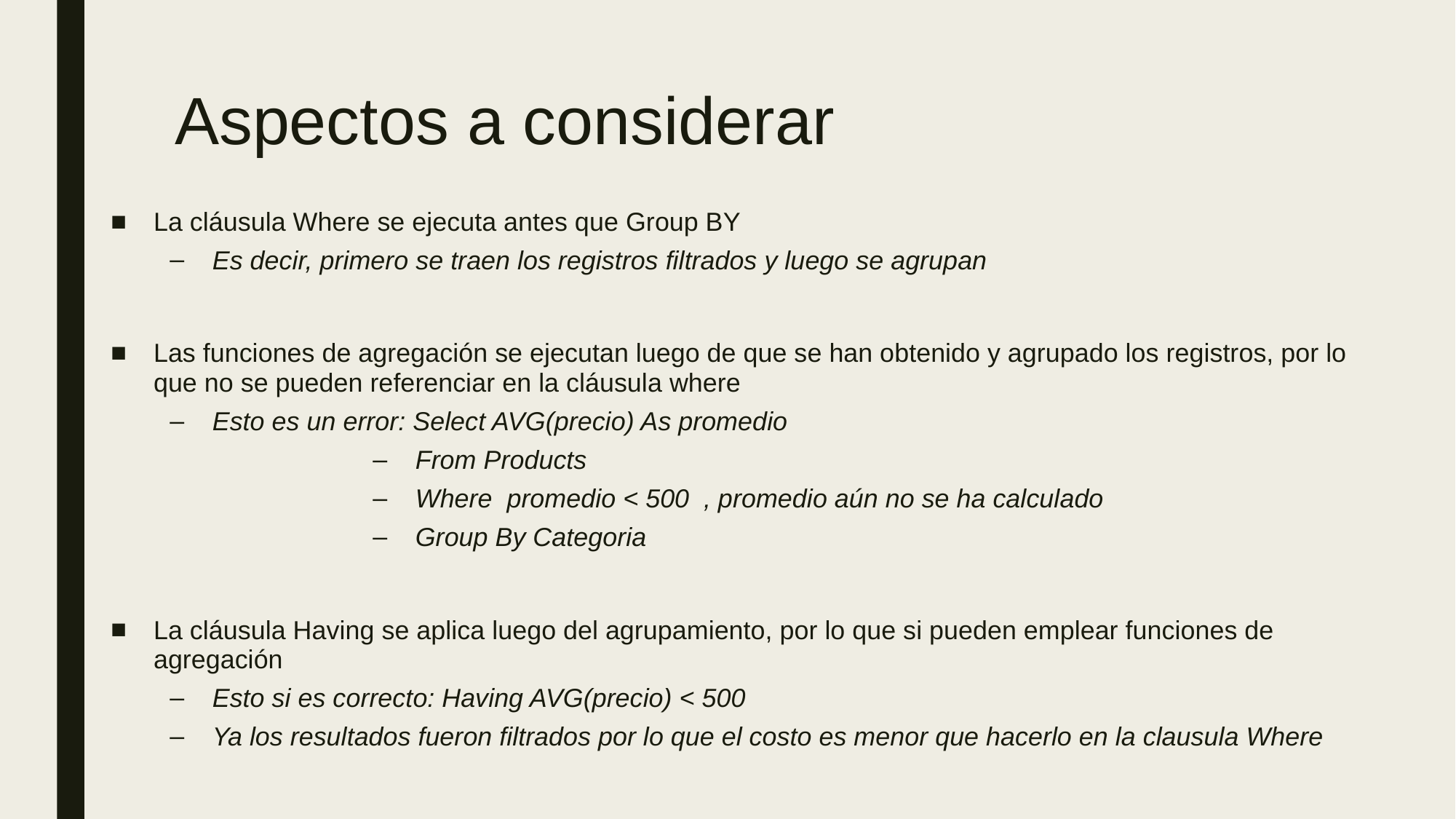

# Aspectos a considerar
La cláusula Where se ejecuta antes que Group BY
Es decir, primero se traen los registros filtrados y luego se agrupan

Las funciones de agregación se ejecutan luego de que se han obtenido y agrupado los registros, por lo que no se pueden referenciar en la cláusula where
Esto es un error: Select AVG(precio) As promedio
From Products
Where  promedio < 500  , promedio aún no se ha calculado
Group By Categoria

La cláusula Having se aplica luego del agrupamiento, por lo que si pueden emplear funciones de agregación
Esto si es correcto: Having AVG(precio) < 500
Ya los resultados fueron filtrados por lo que el costo es menor que hacerlo en la clausula Where